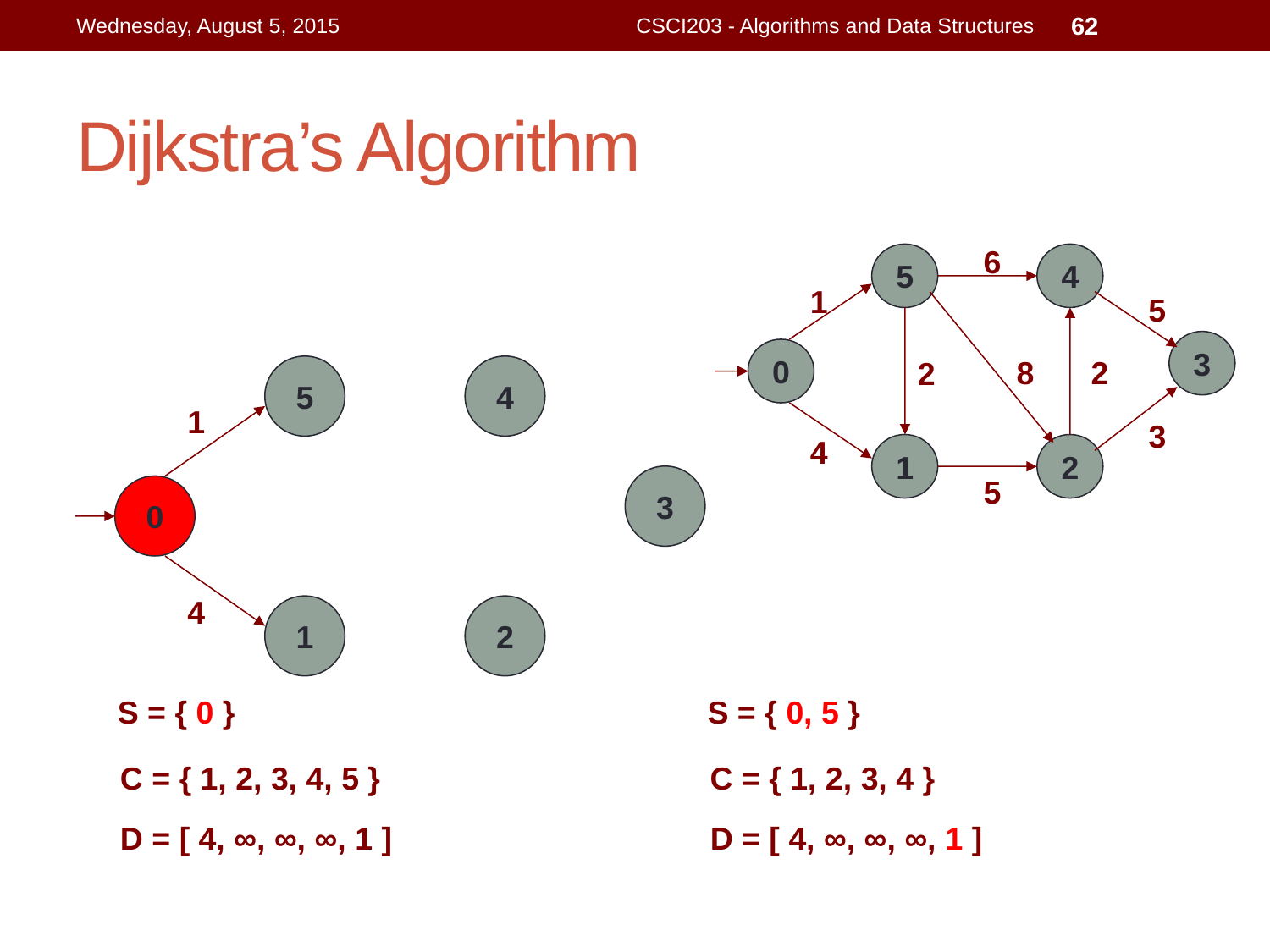

Wednesday, August 5, 2015
CSCI203 - Algorithms and Data Structures
62
# Dijkstra’s Algorithm
6
5
4
1

5

3
0
8
2
2

3
4
1
2
5

5
4
1

3
0

4
1
2
S = { 0 }
S = { 0, 5 }
C = { 1, 2, 3, 4, 5 }
C = { 1, 2, 3, 4 }
D = [ 4, ∞, ∞, ∞, 1 ]
D = [ 4, ∞, ∞, ∞, 1 ]